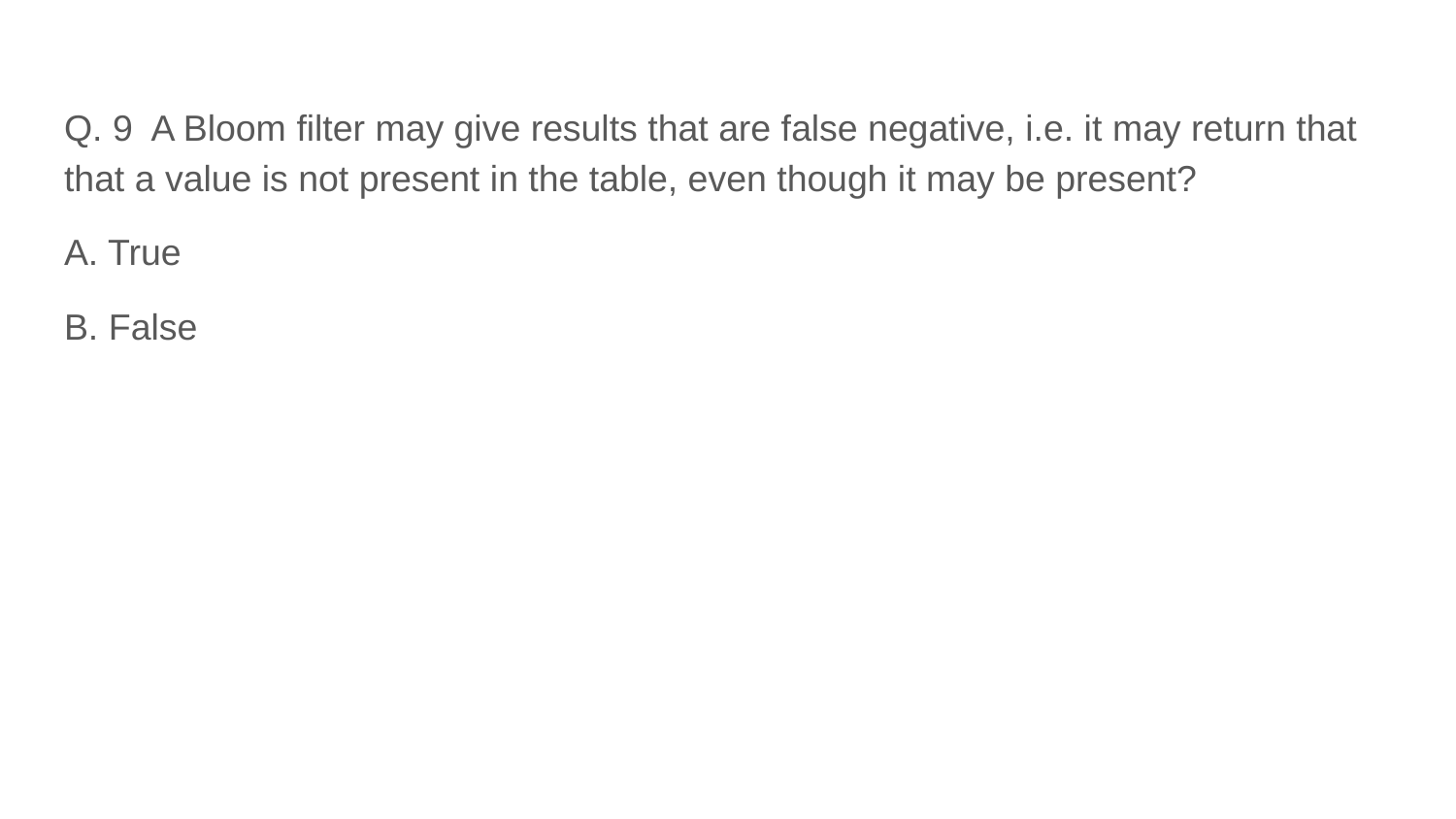

Q. 9  A Bloom filter may give results that are false negative, i.e. it may return that that a value is not present in the table, even though it may be present?
A. True
B. False